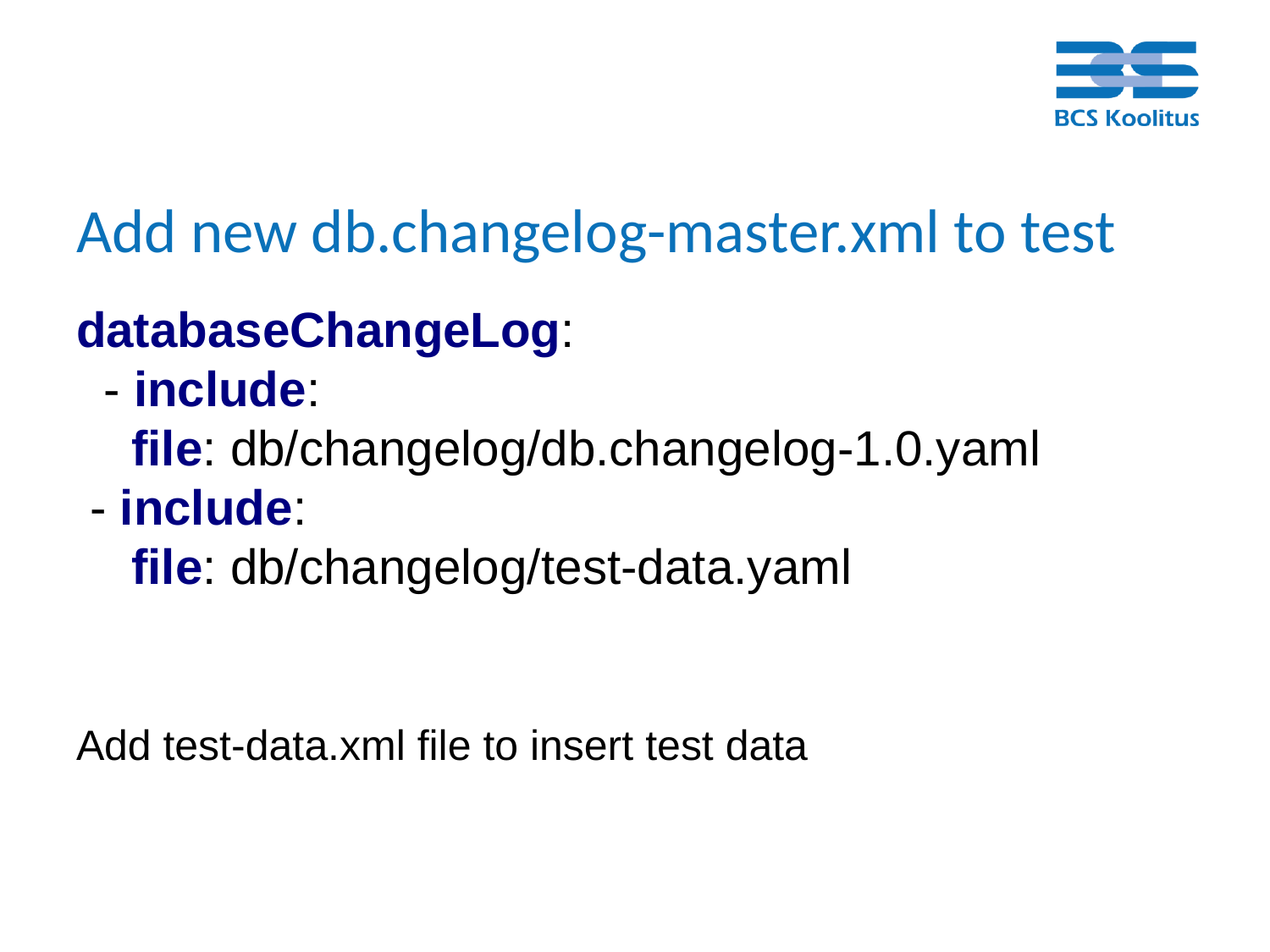

# Add new db.changelog-master.xml to test
databaseChangeLog:
  - include:
    file: db/changelog/db.changelog-1.0.yaml
 - include:
    file: db/changelog/test-data.yaml
Add test-data.xml file to insert test data